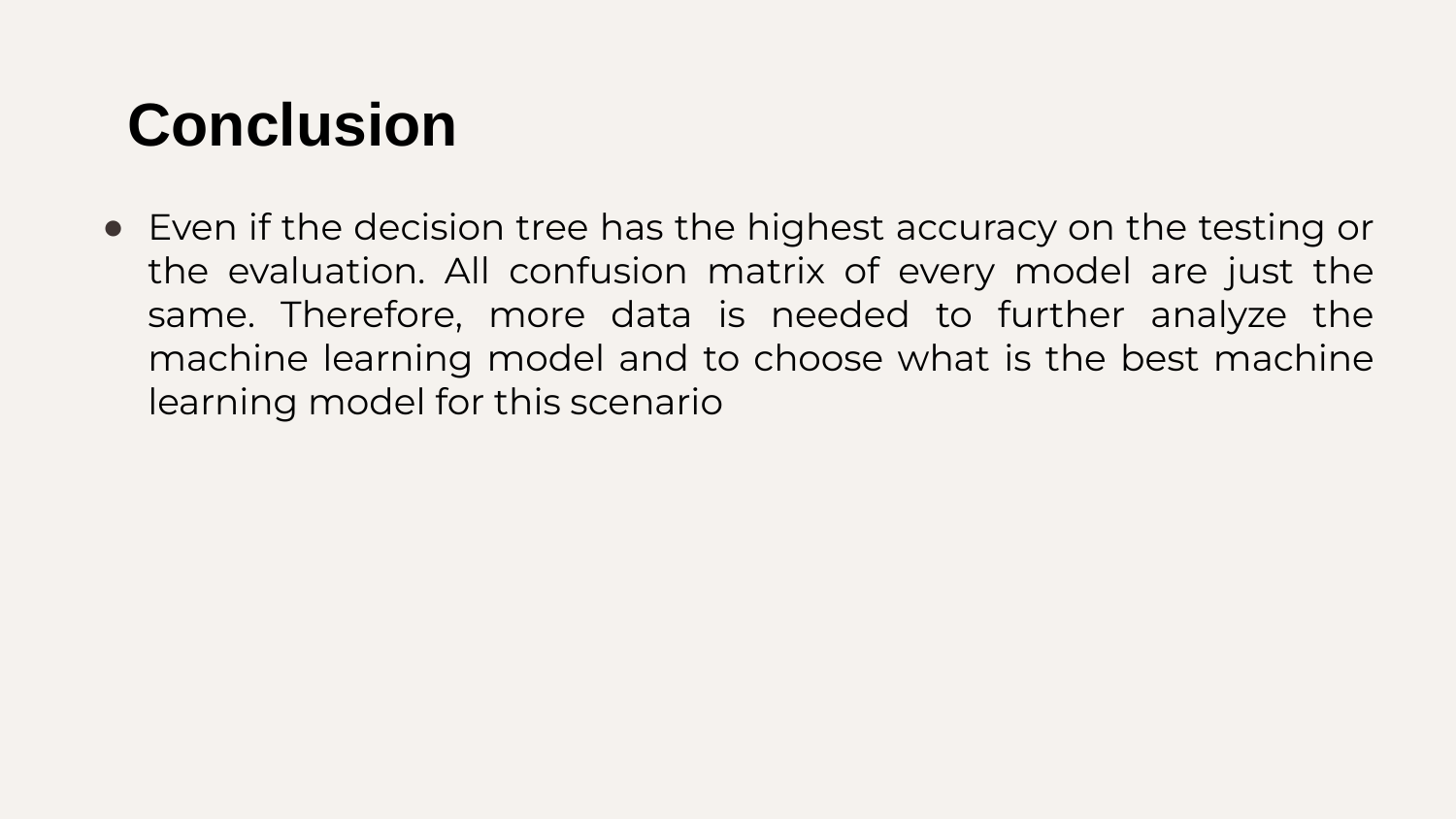

# Conclusion
Even if the decision tree has the highest accuracy on the testing or the evaluation. All confusion matrix of every model are just the same. Therefore, more data is needed to further analyze the machine learning model and to choose what is the best machine learning model for this scenario